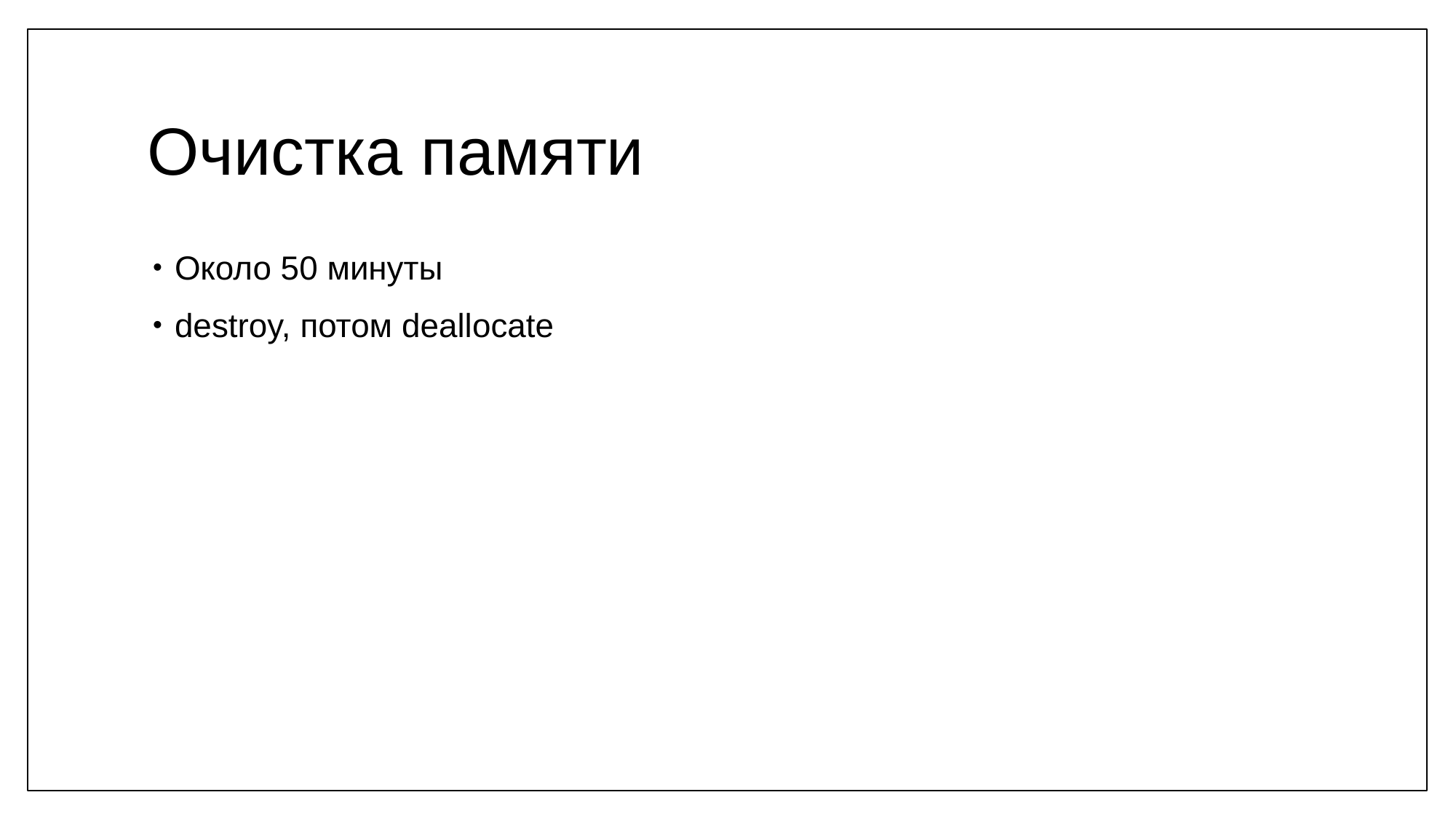

# Очистка памяти
Около 50 минуты
destroy, потом deallocate